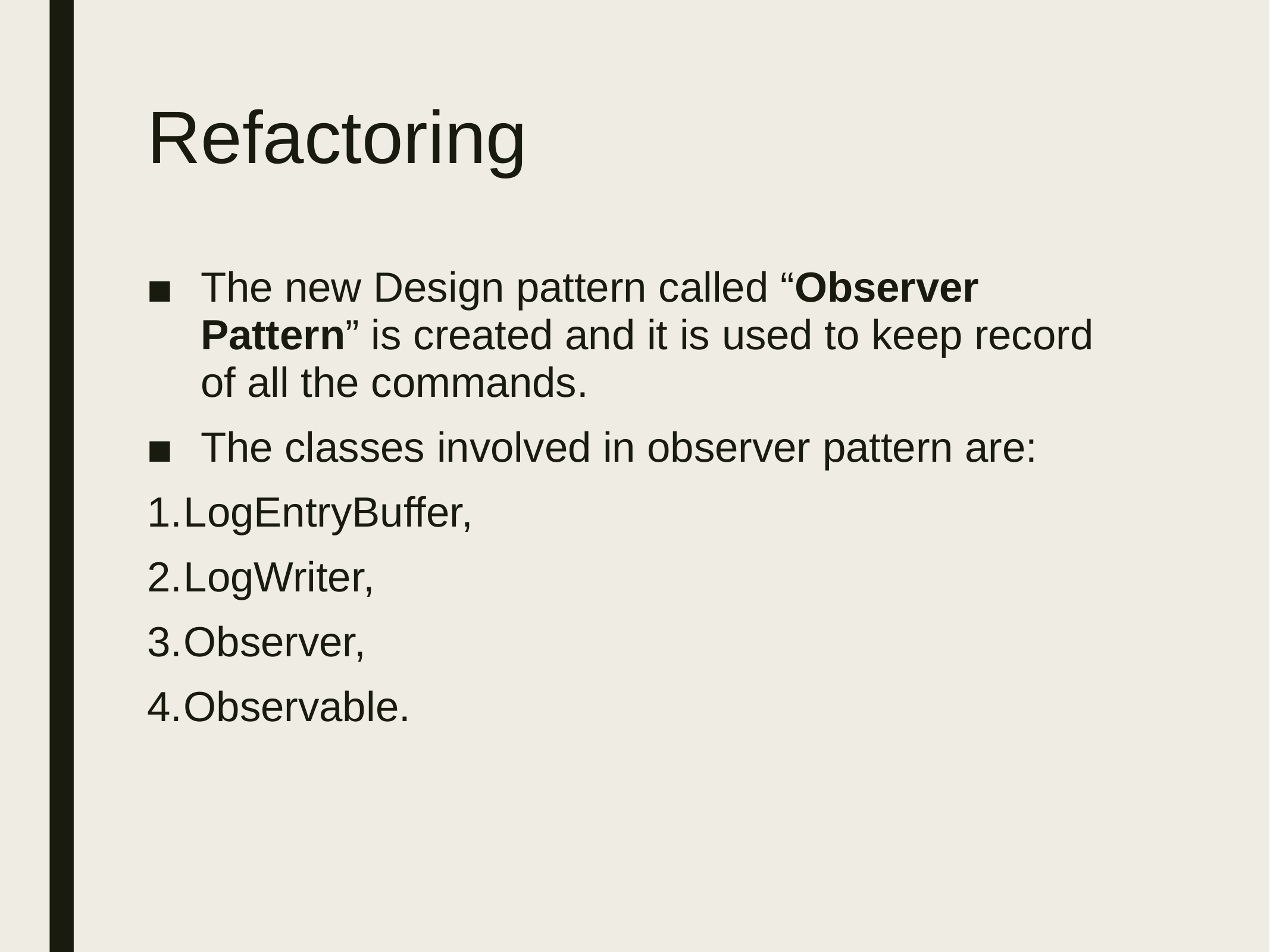

# Refactoring
The new Design pattern called “Observer Pattern” is created and it is used to keep record of all the commands.
The classes involved in observer pattern are:
LogEntryBuffer,
LogWriter,
Observer,
Observable.